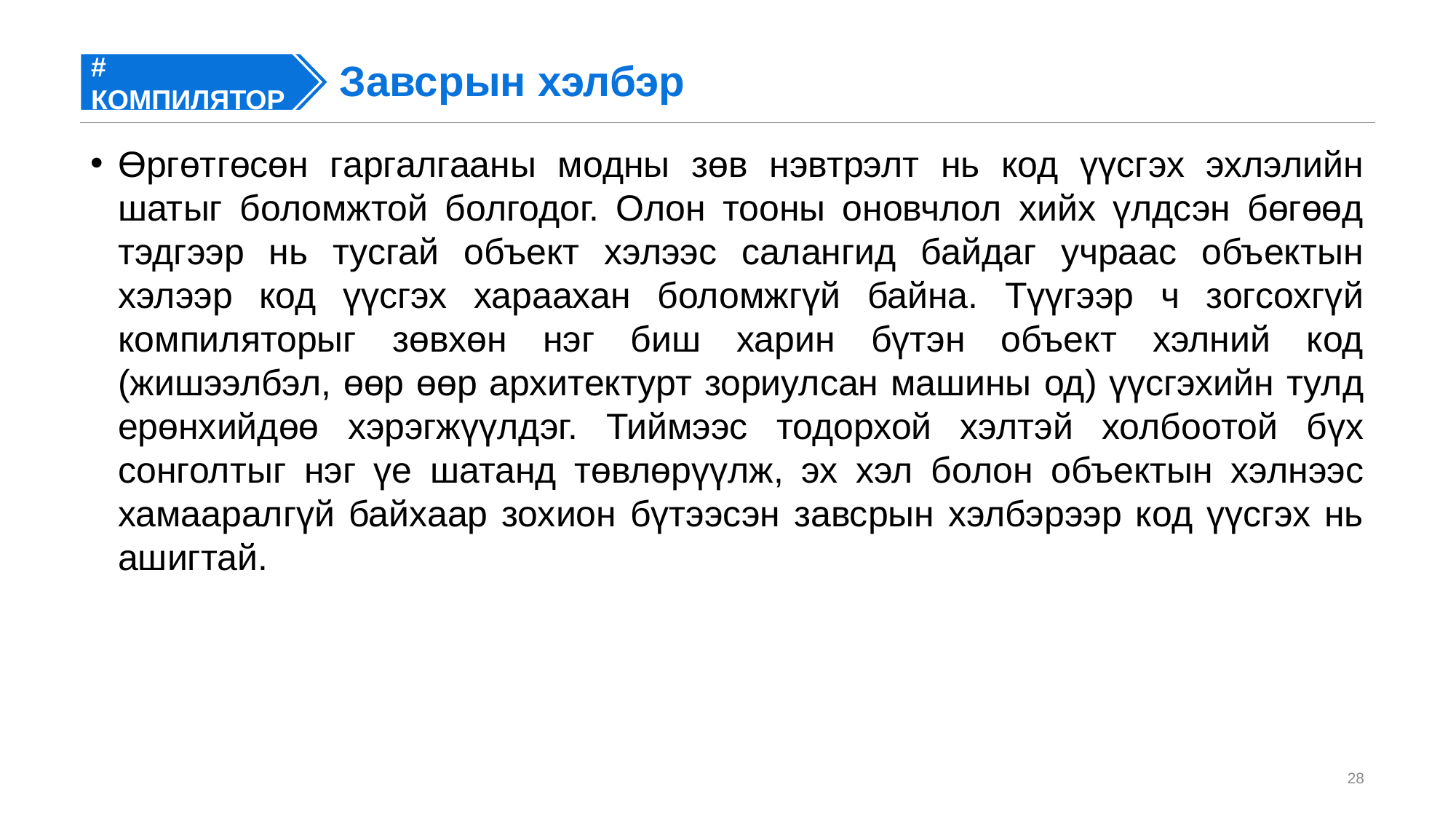

# КОМПИЛЯТОР
#
Завсрын хэлбэр
Өргөтгөсөн гаргалгааны модны зөв нэвтрэлт нь код үүсгэх эхлэлийн шатыг боломжтой болгодог. Олон тооны оновчлол хийх үлдсэн бөгөөд тэдгээр нь тусгай объект хэлээс салангид байдаг учраас объектын хэлээр код үүсгэх хараахан боломжгүй байна. Түүгээр ч зогсохгүй компиляторыг зөвхөн нэг биш харин бүтэн объект хэлний код (жишээлбэл, өөр өөр архитектурт зориулсан машины од) үүсгэхийн тулд ерөнхийдөө хэрэгжүүлдэг. Тиймээс тодорхой хэлтэй холбоотой бүх сонголтыг нэг үе шатанд төвлөрүүлж, эх хэл болон объектын хэлнээс хамааралгүй байхаар зохион бүтээсэн завсрын хэлбэрээр код үүсгэх нь ашигтай.
28